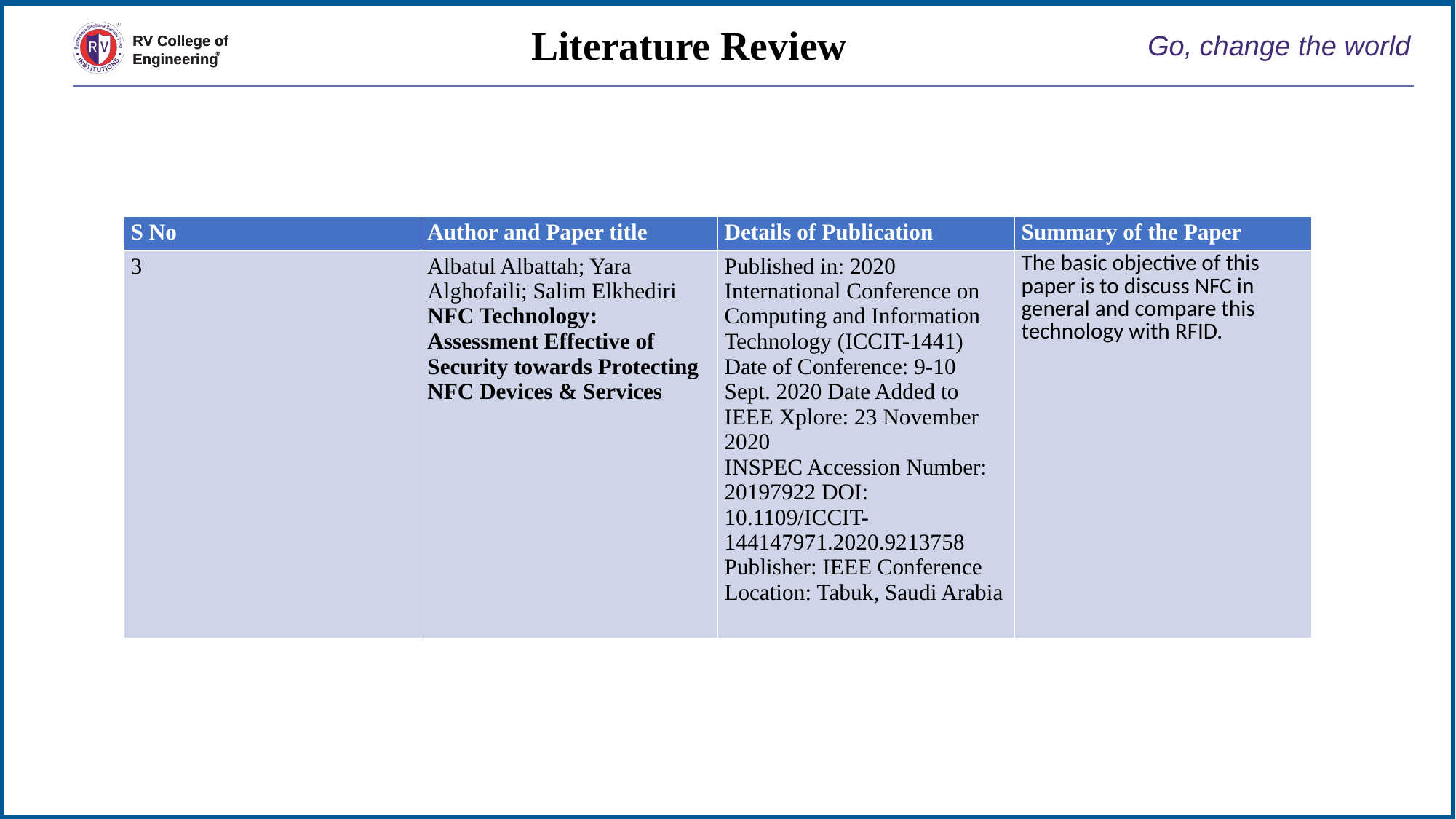

Literature Review

# Go, change the world
RV College of
Engineering

| S No | Author and Paper title | Details of Publication | Summary of the Paper |
| --- | --- | --- | --- |
| 3 | Albatul Albattah; Yara Alghofaili; Salim Elkhediri NFC Technology: Assessment Effective of Security towards Protecting NFC Devices & Services | Published in: 2020 International Conference on Computing and Information Technology (ICCIT-1441) Date of Conference: 9-10 Sept. 2020 Date Added to IEEE Xplore: 23 November 2020 INSPEC Accession Number: 20197922 DOI: 10.1109/ICCIT-144147971.2020.9213758 Publisher: IEEE Conference Location: Tabuk, Saudi Arabia | The basic objective of this paper is to discuss NFC in general and compare this technology with RFID. |